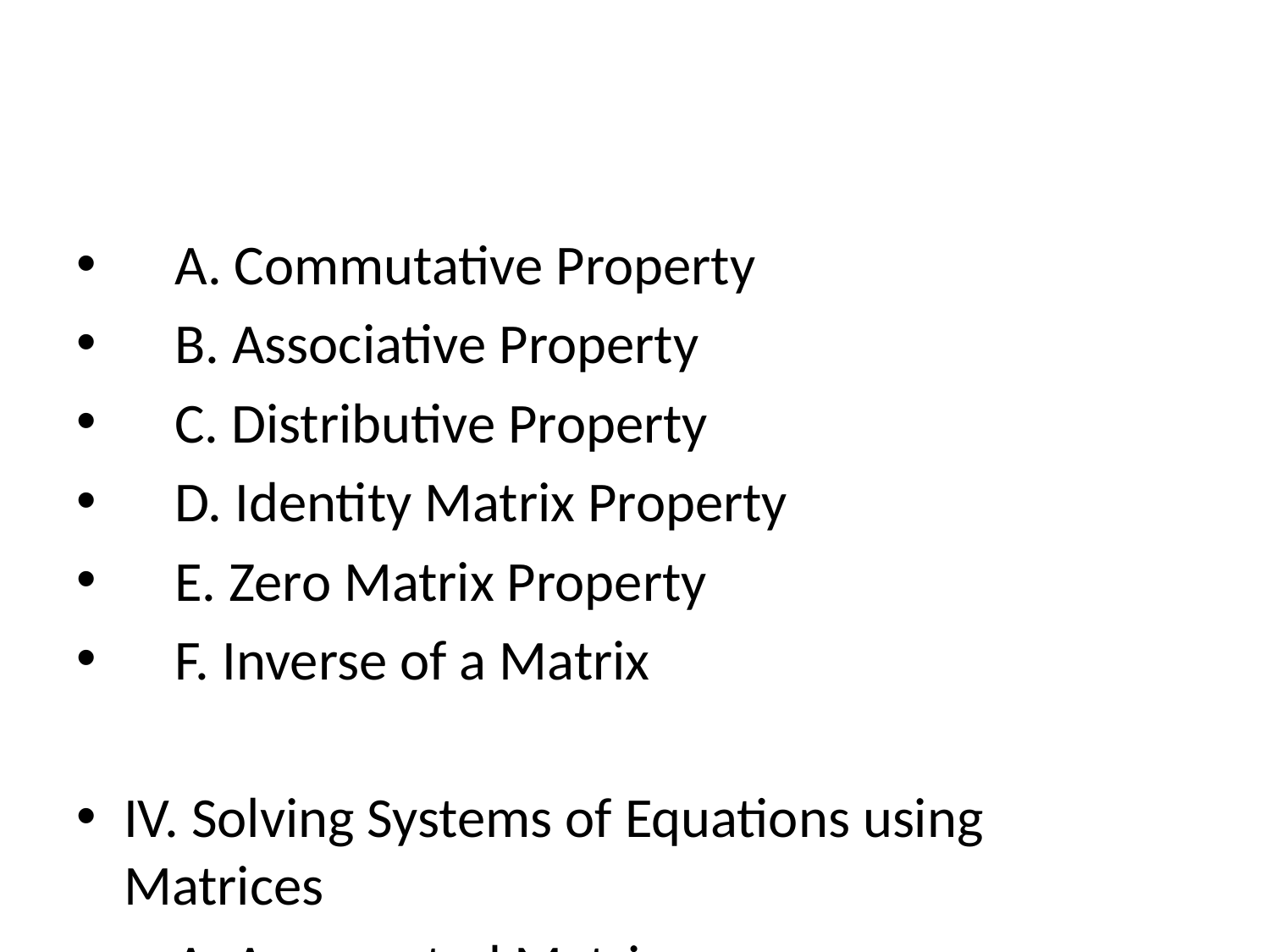

#
    A. Commutative Property
    B. Associative Property
    C. Distributive Property
    D. Identity Matrix Property
    E. Zero Matrix Property
    F. Inverse of a Matrix

IV. Solving Systems of Equations using Matrices
    A. Augmented Matrix
    B. Row Echelon Form
    C. Reduced Row Echelon Form
    D. Gauss-Jordan Elimination

V. Applications of Matrices
    A. Computer Graphics
    B. Markov Chains
    C. Cryptography
    D. Population Studies
    E. Economics

VI. Conclusion